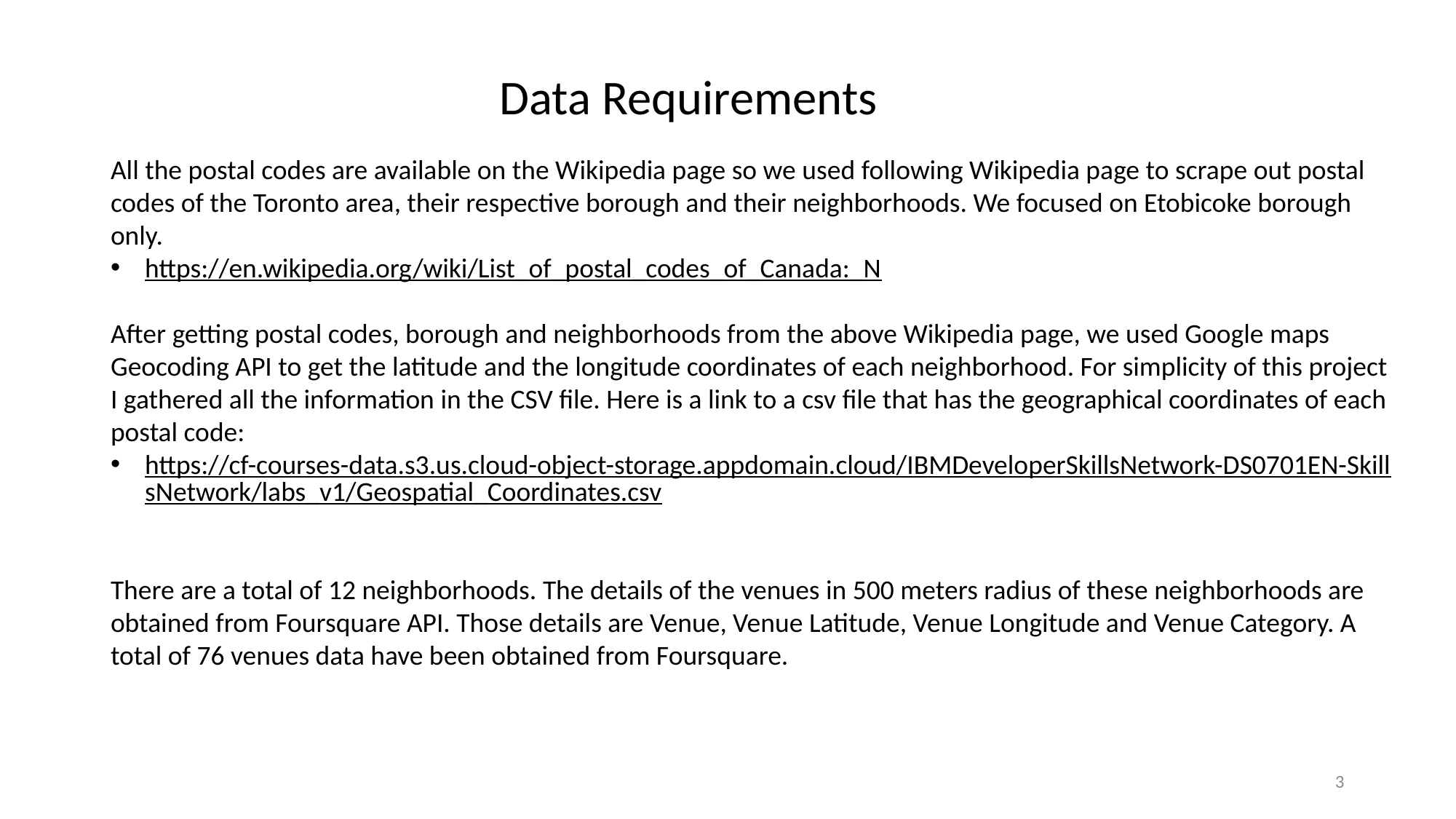

# Data Requirements
All the postal codes are available on the Wikipedia page so we used following Wikipedia page to scrape out postal codes of the Toronto area, their respective borough and their neighborhoods. We focused on Etobicoke borough only.
https://en.wikipedia.org/wiki/List_of_postal_codes_of_Canada:_N

After getting postal codes, borough and neighborhoods from the above Wikipedia page, we used Google maps Geocoding API to get the latitude and the longitude coordinates of each neighborhood. For simplicity of this project I gathered all the information in the CSV file. Here is a link to a csv file that has the geographical coordinates of each postal code:
https://cf-courses-data.s3.us.cloud-object-storage.appdomain.cloud/IBMDeveloperSkillsNetwork-DS0701EN-SkillsNetwork/labs_v1/Geospatial_Coordinates.csv

There are a total of 12 neighborhoods. The details of the venues in 500 meters radius of these neighborhoods are obtained from Foursquare API. Those details are Venue, Venue Latitude, Venue Longitude and Venue Category. A total of 76 venues data have been obtained from Foursquare.
3